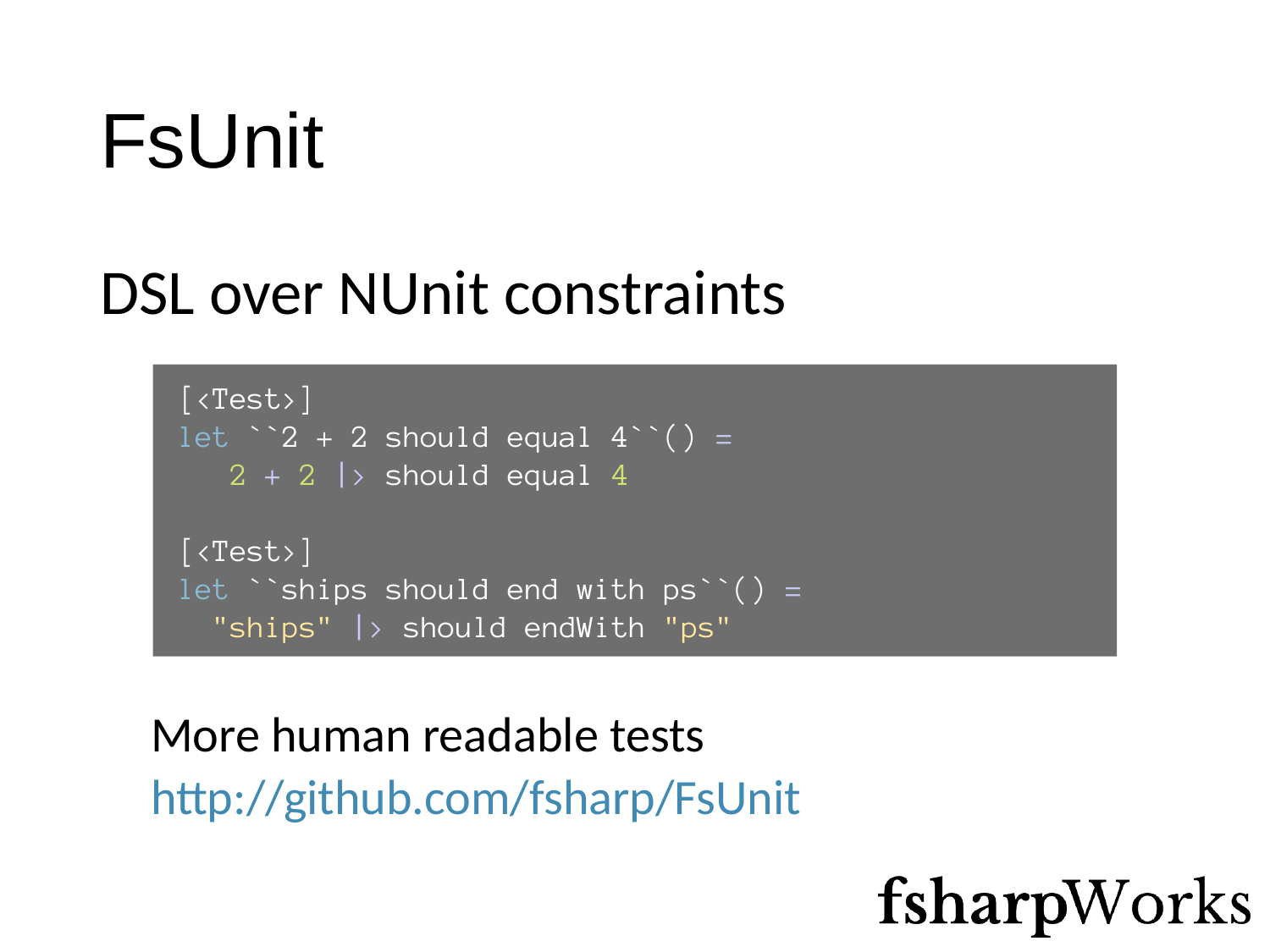

# FsUnit
DSL over NUnit constraints

More human readable tests
http://github.com/fsharp/FsUnit
[<Test>]
let ``2 + 2 should equal 4``() =
   2 + 2 |> should equal 4

[<Test>]
let ``ships should end with ps``() =
  "ships" |> should endWith "ps"